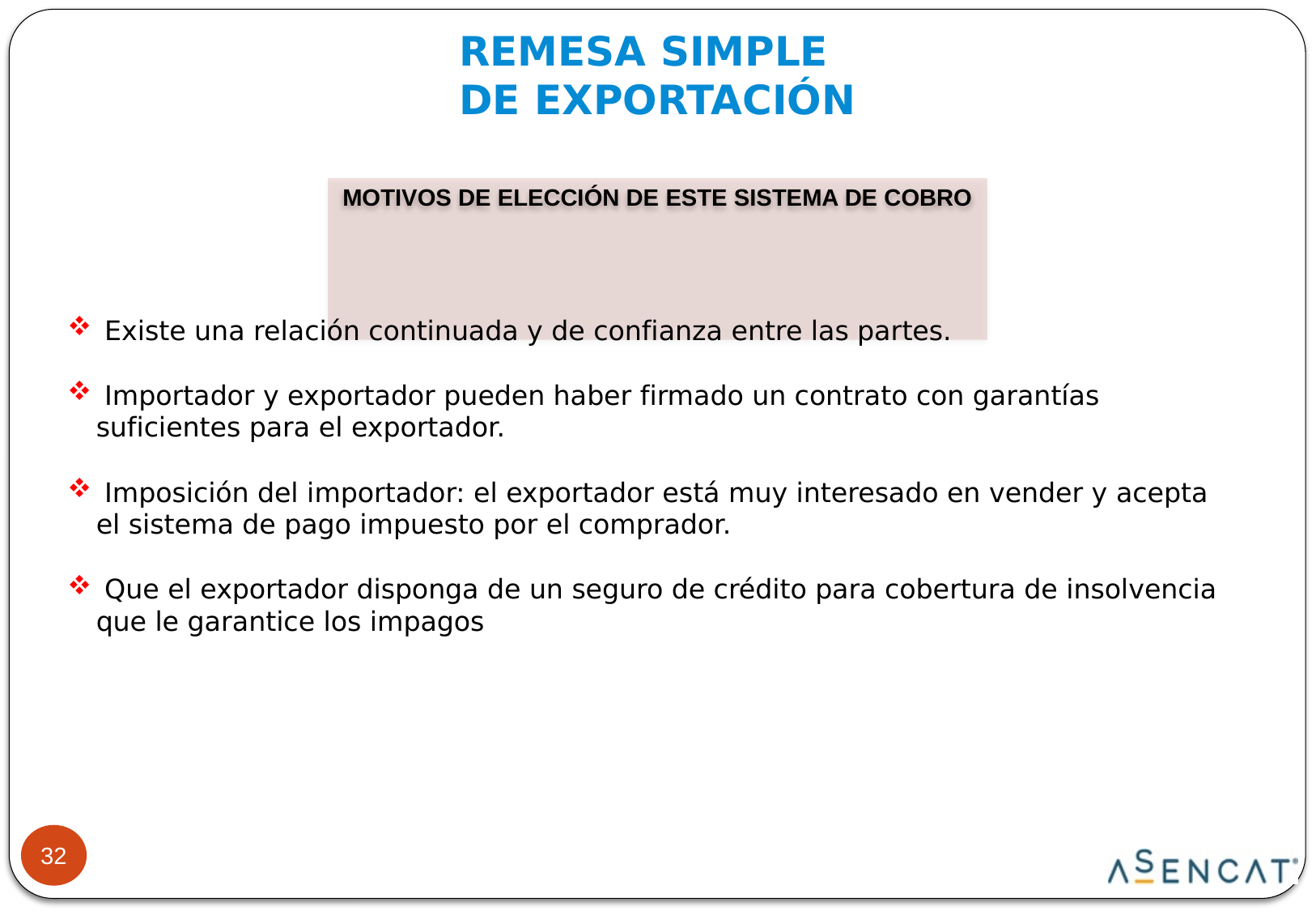

REMESA SIMPLE
DE EXPORTACIÓN
MOTIVOS DE ELECCIÓN DE ESTE SISTEMA DE COBRO
 Existe una relación continuada y de confianza entre las partes.

 Importador y exportador pueden haber firmado un contrato con garantías suficientes para el exportador.

 Imposición del importador: el exportador está muy interesado en vender y acepta el sistema de pago impuesto por el comprador.

 Que el exportador disponga de un seguro de crédito para cobertura de insolvencia que le garantice los impagos
32